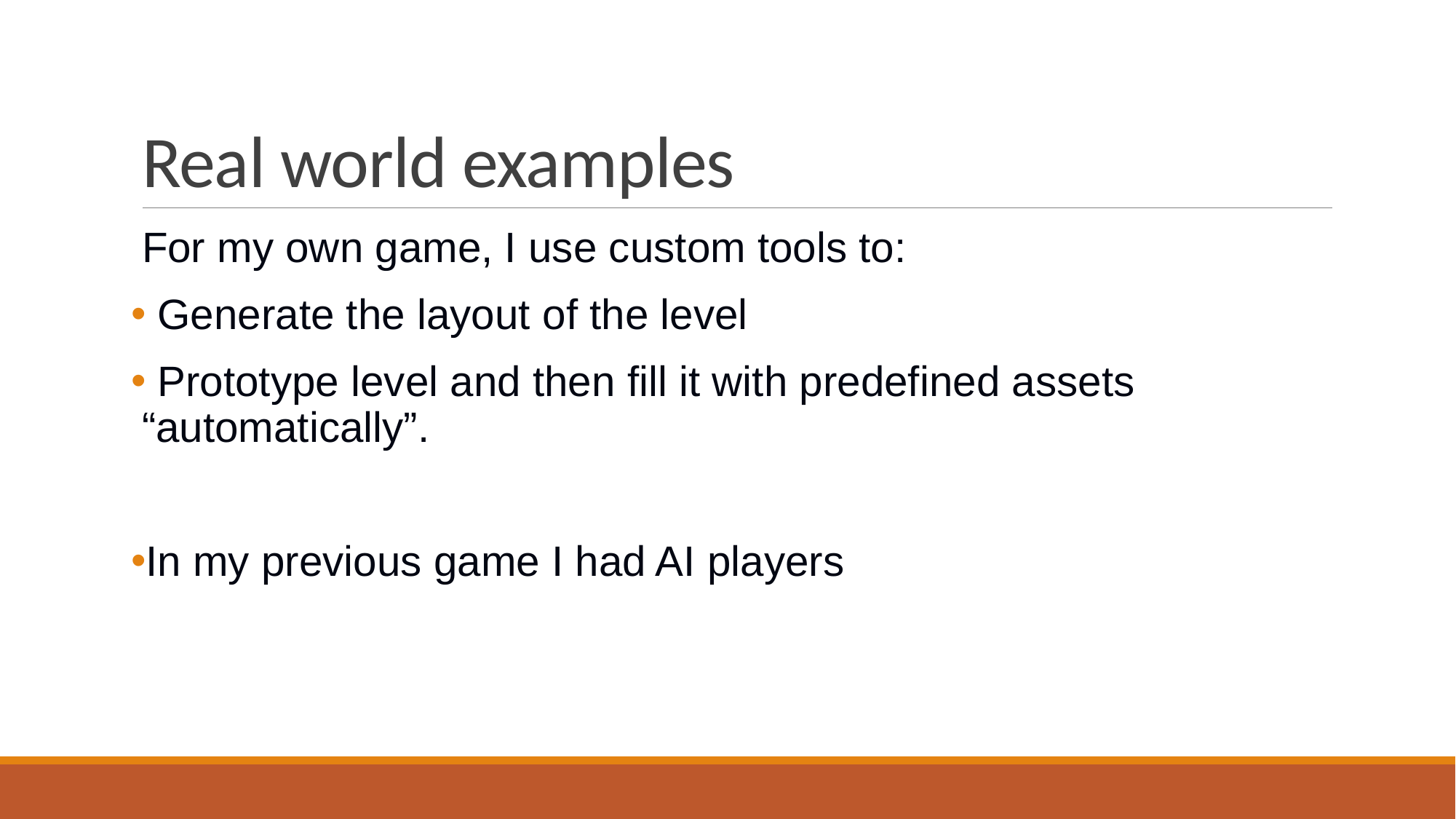

# Real world examples
For my own game, I use custom tools to:
 Generate the layout of the level
 Prototype level and then fill it with predefined assets “automatically”.

In my previous game I had AI players